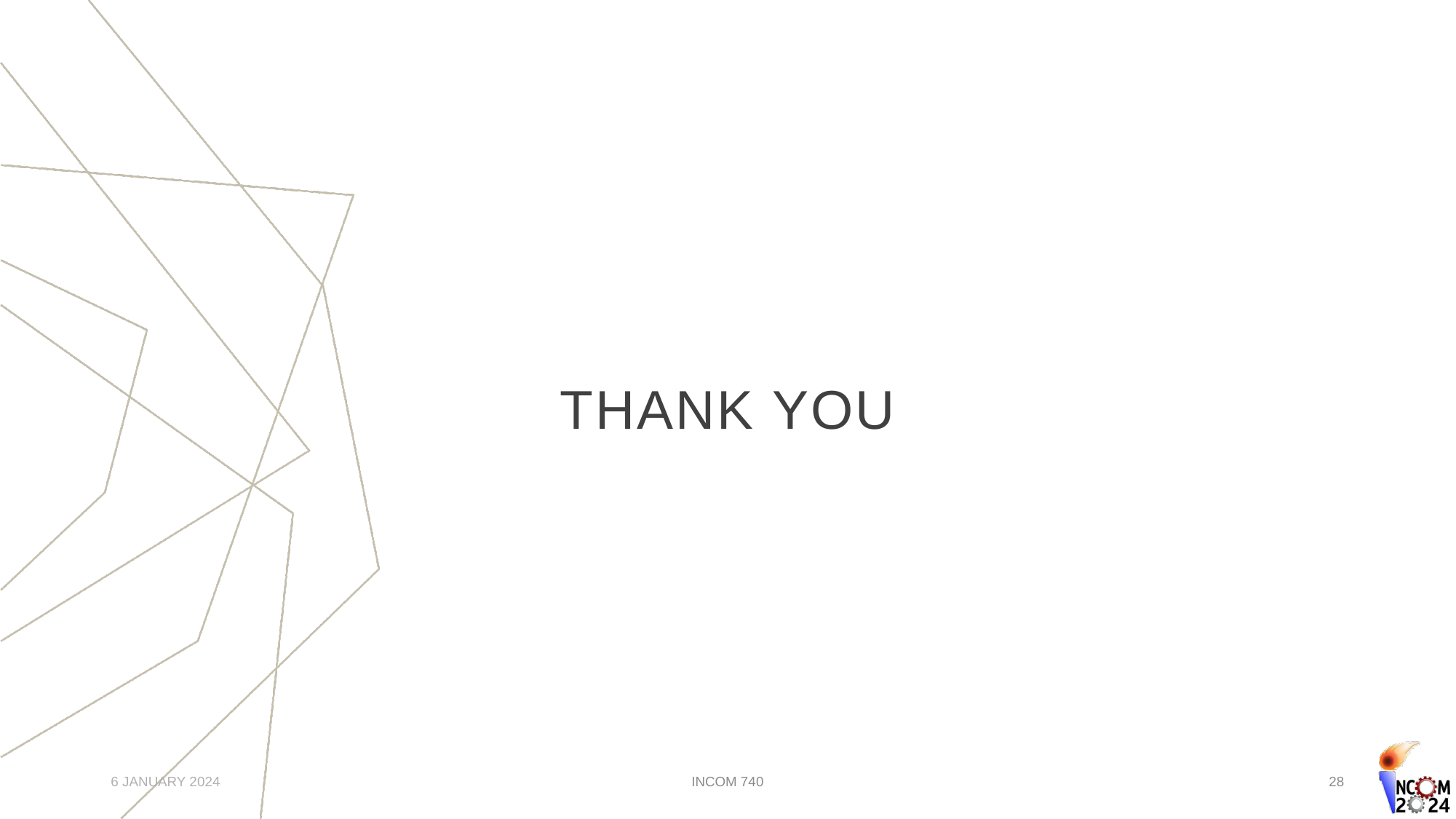

# THANK YOU
28
6 JANUARY 2024
INCOM 740